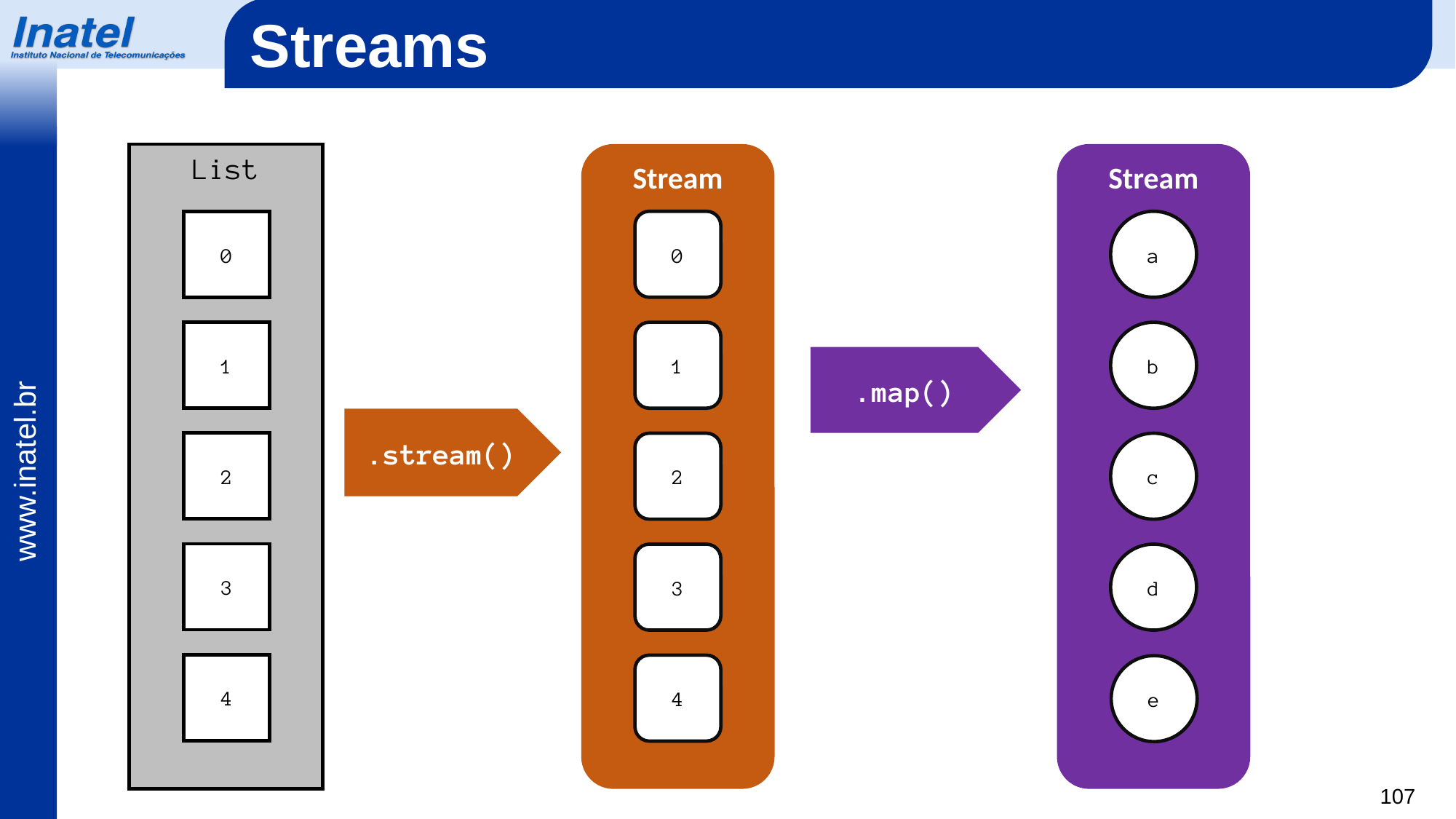

Streams
List
Stream
Stream
0
0
a
1
1
b
.map()
.stream()
2
2
c
3
3
d
4
4
e